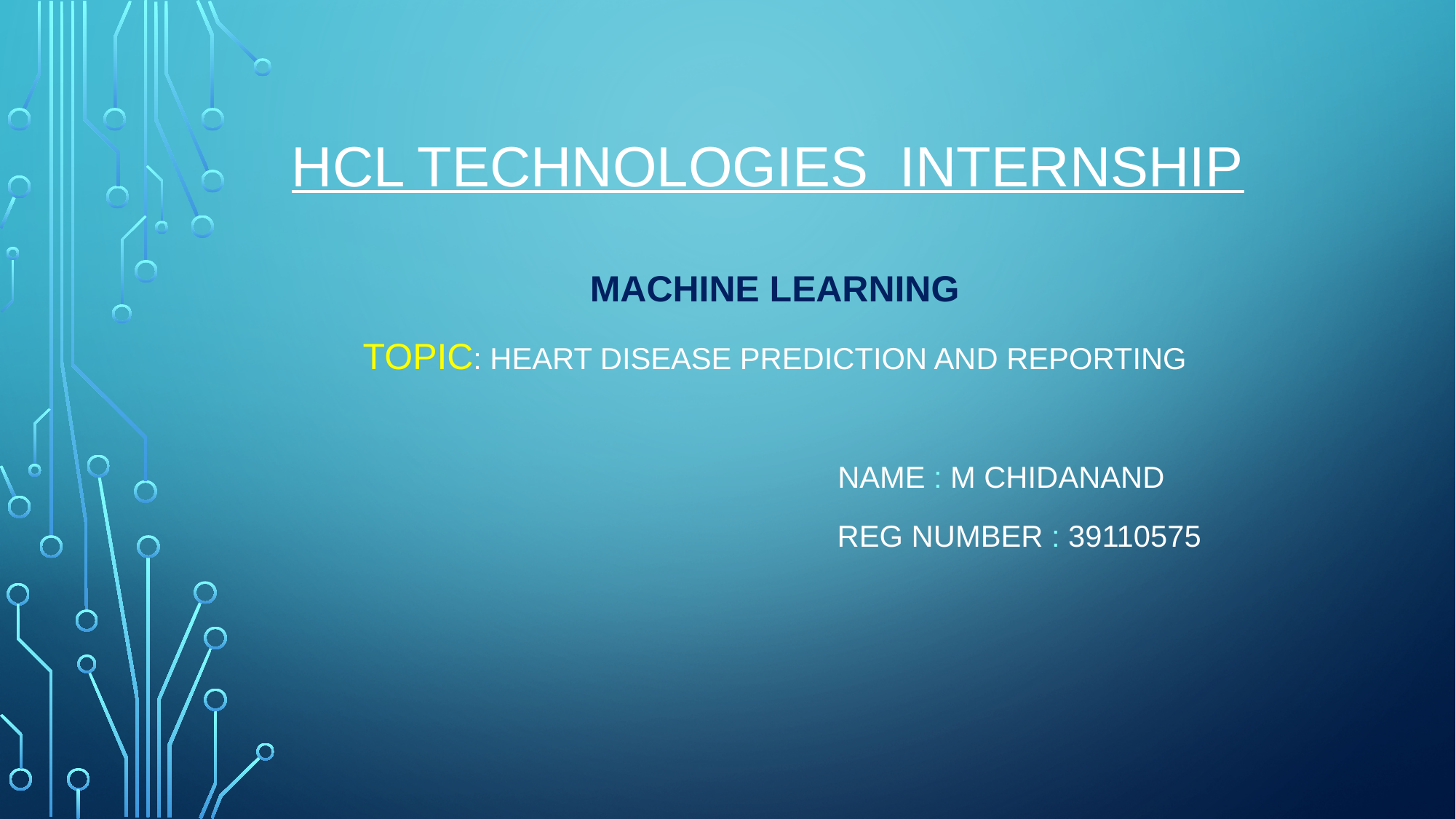

# HCL technologies  INTERNSHIP
MACHINE LEARNING
TOPIC: heart disease prediction AND REPORTING

				                              NAME : m chidanand
	                	                                           REG NUMBER : 39110575